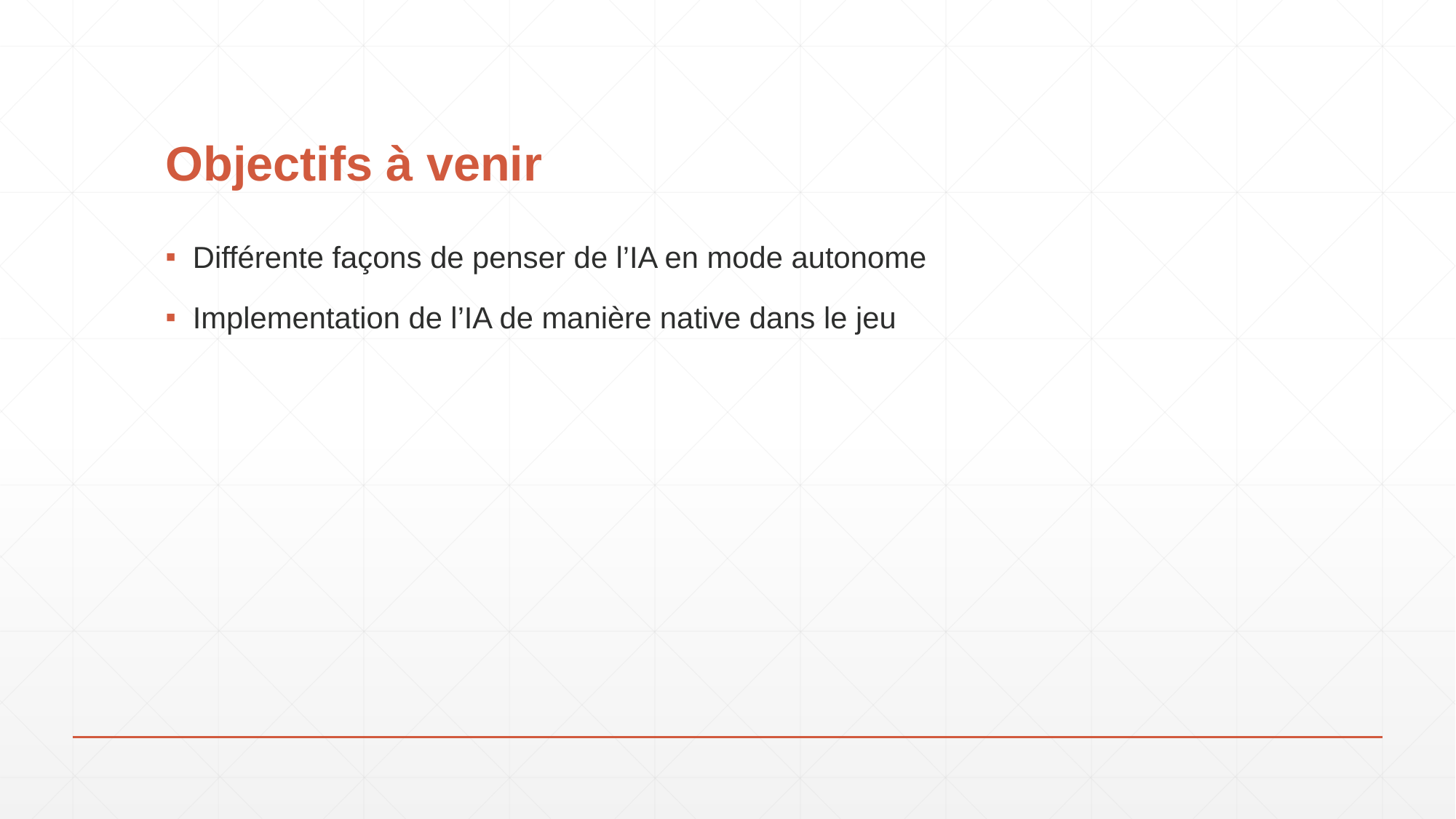

# Objectifs à venir
Différente façons de penser de l’IA en mode autonome
Implementation de l’IA de manière native dans le jeu